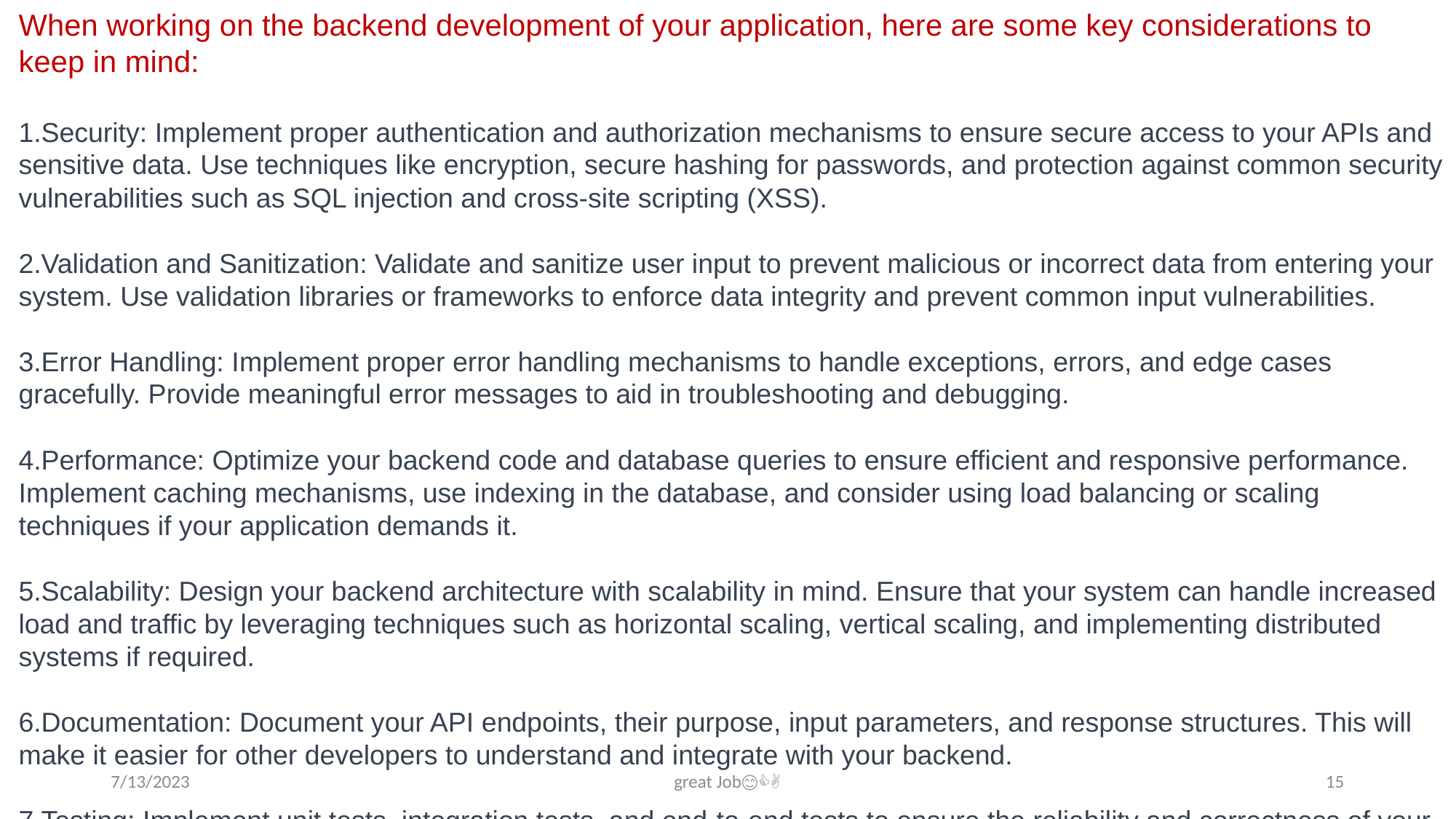

When working on the backend development of your application, here are some key considerations to keep in mind:

Security: Implement proper authentication and authorization mechanisms to ensure secure access to your APIs and sensitive data. Use techniques like encryption, secure hashing for passwords, and protection against common security vulnerabilities such as SQL injection and cross-site scripting (XSS).

Validation and Sanitization: Validate and sanitize user input to prevent malicious or incorrect data from entering your system. Use validation libraries or frameworks to enforce data integrity and prevent common input vulnerabilities.

Error Handling: Implement proper error handling mechanisms to handle exceptions, errors, and edge cases gracefully. Provide meaningful error messages to aid in troubleshooting and debugging.

Performance: Optimize your backend code and database queries to ensure efficient and responsive performance. Implement caching mechanisms, use indexing in the database, and consider using load balancing or scaling techniques if your application demands it.

Scalability: Design your backend architecture with scalability in mind. Ensure that your system can handle increased load and traffic by leveraging techniques such as horizontal scaling, vertical scaling, and implementing distributed systems if required.

Documentation: Document your API endpoints, their purpose, input parameters, and response structures. This will make it easier for other developers to understand and integrate with your backend.

Testing: Implement unit tests, integration tests, and end-to-end tests to ensure the reliability and correctness of your backend code. Automated testing will help catch bugs and issues early in the development process.
7/13/2023
great Job😊👍✌️
15